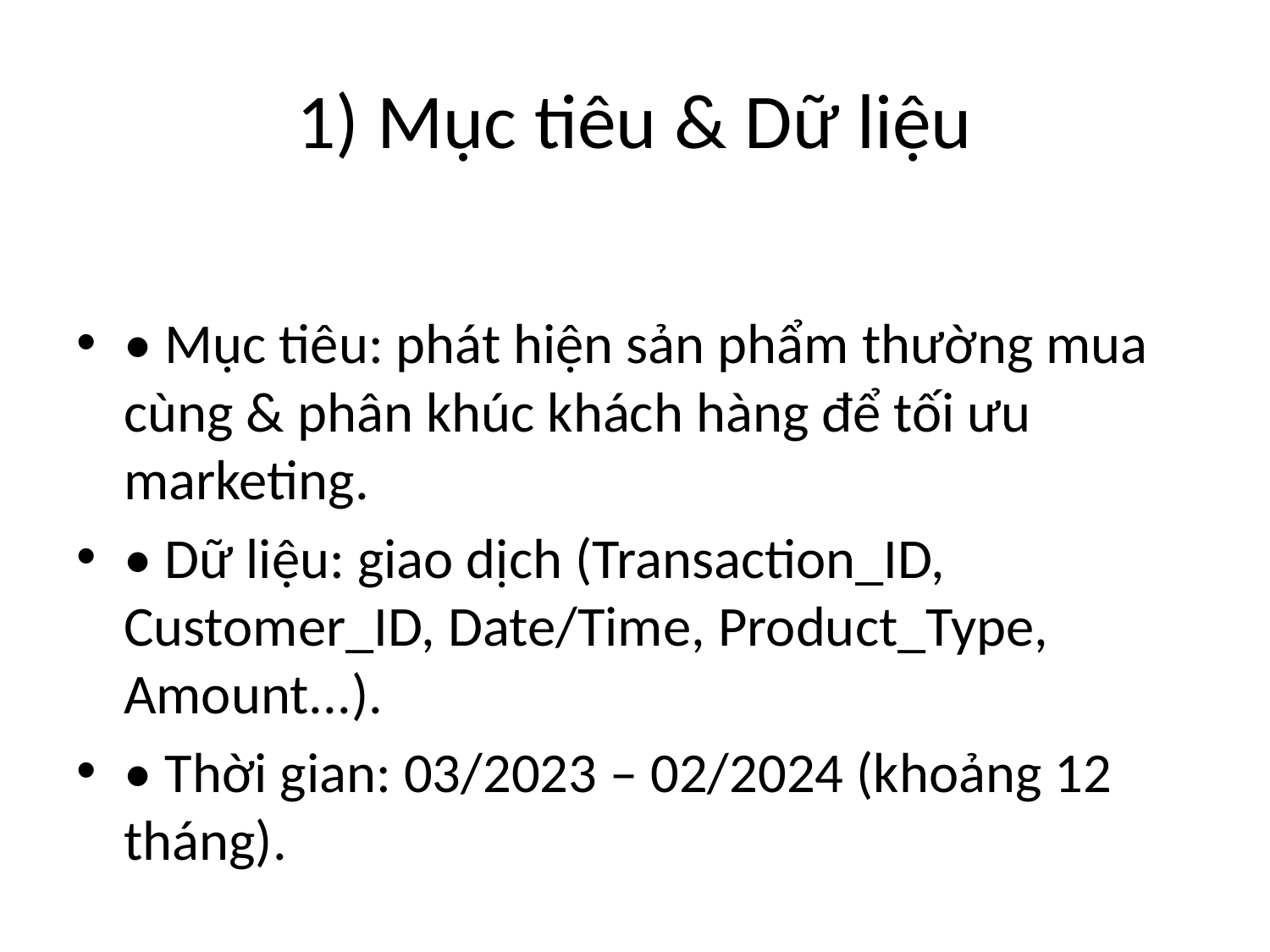

# 1) Mục tiêu & Dữ liệu

• Mục tiêu: phát hiện sản phẩm thường mua cùng & phân khúc khách hàng để tối ưu marketing.
• Dữ liệu: giao dịch (Transaction_ID, Customer_ID, Date/Time, Product_Type, Amount...).
• Thời gian: 03/2023 – 02/2024 (khoảng 12 tháng).